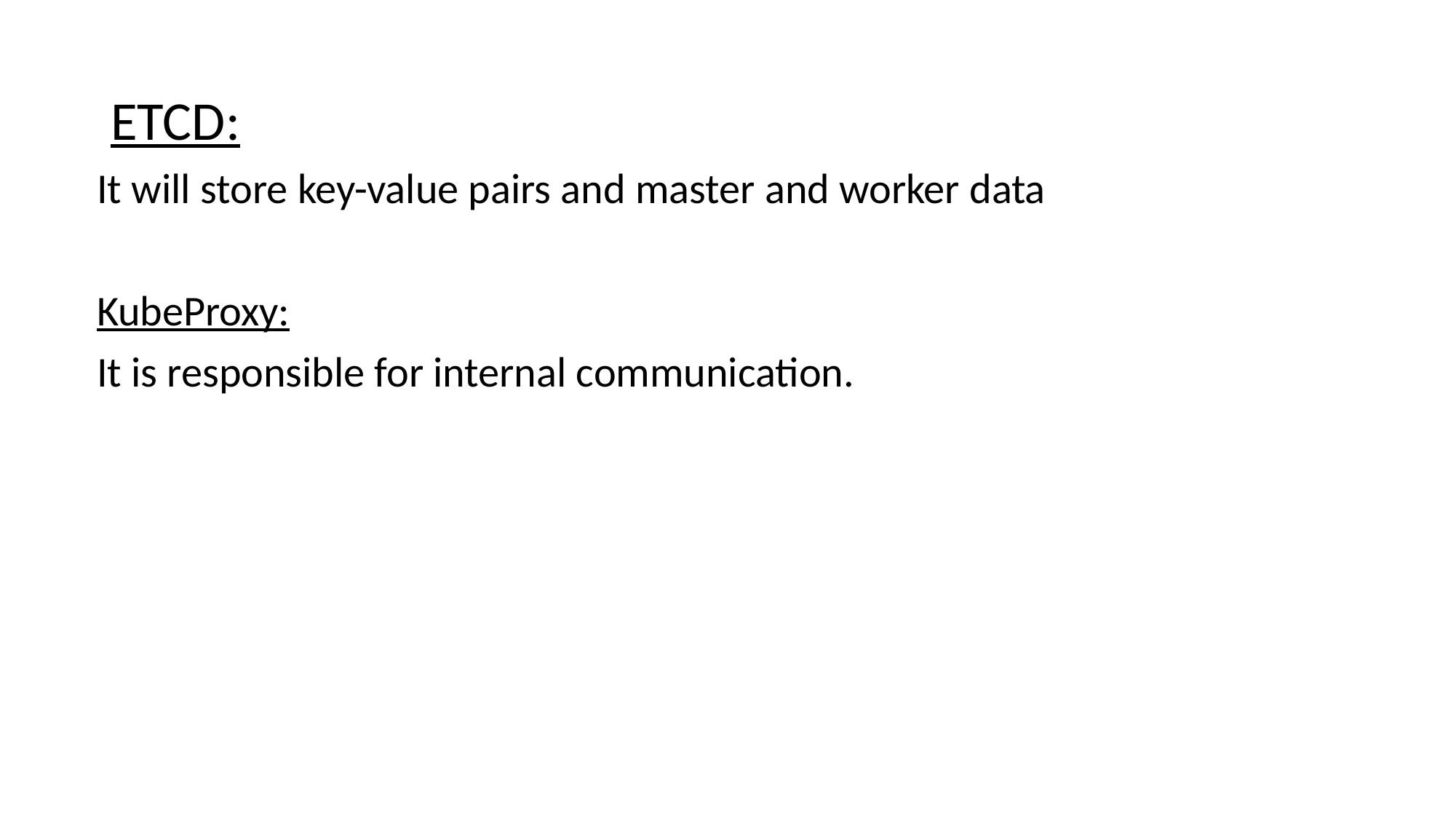

# ETCD:
It will store key-value pairs and master and worker data

KubeProxy:
It is responsible for internal communication.